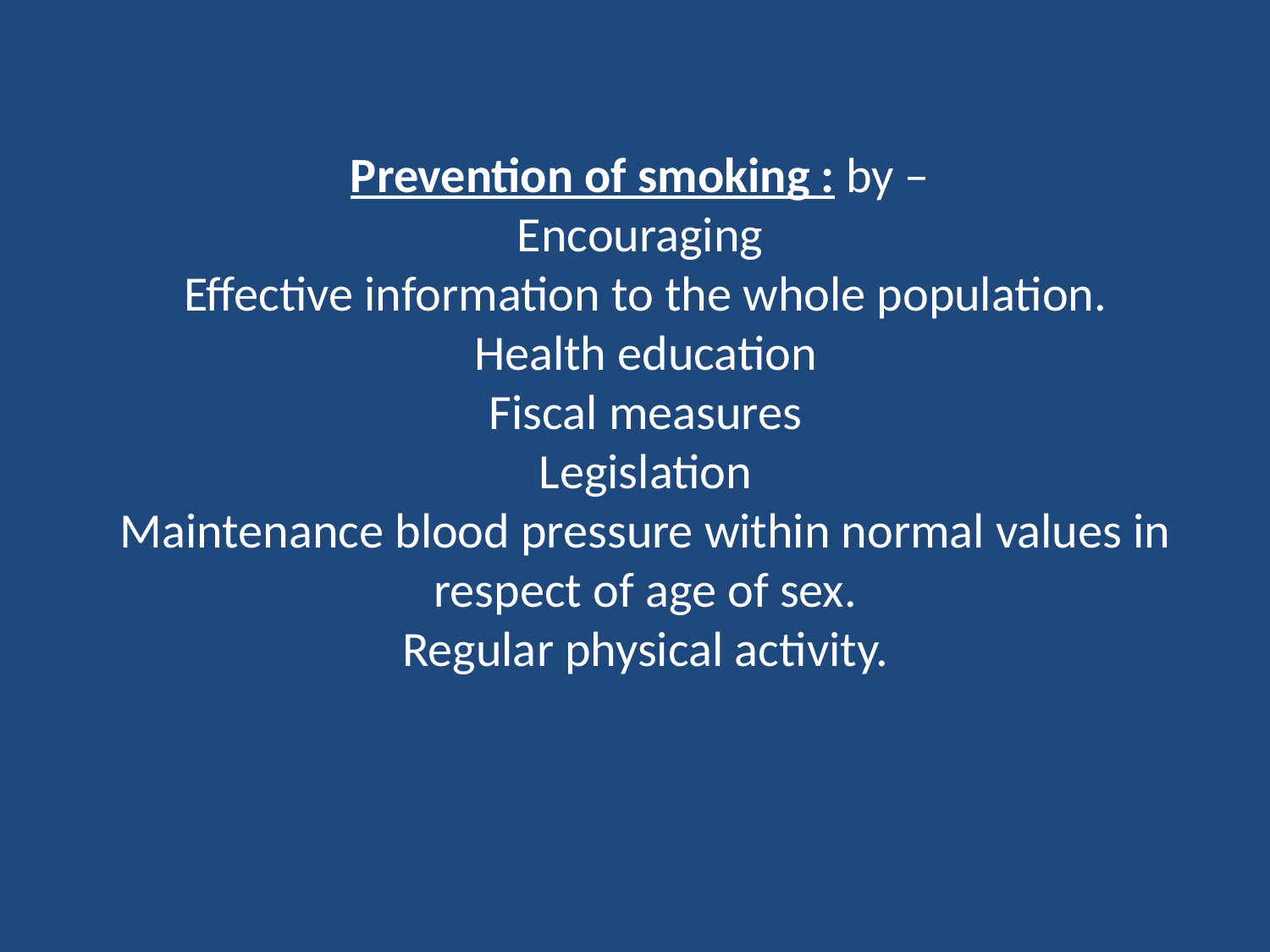

# Prevention of smoking : by – Encouraging Effective information to the whole population. Health education Fiscal measures Legislation Maintenance blood pressure within normal values in respect of age of sex. Regular physical activity.